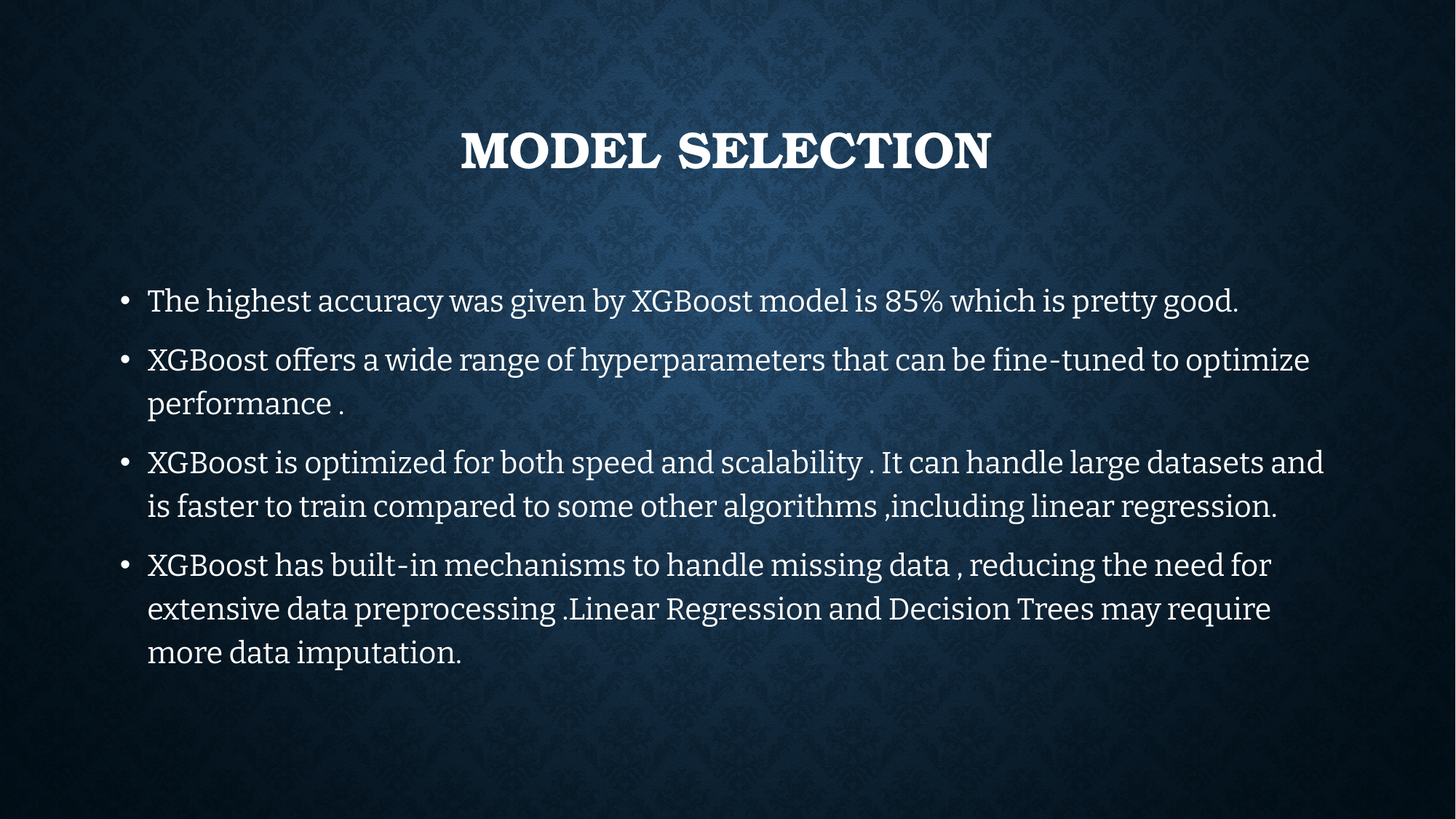

# Model selection
The highest accuracy was given by XGBoost model is 85% which is pretty good.
XGBoost offers a wide range of hyperparameters that can be fine-tuned to optimize performance .
XGBoost is optimized for both speed and scalability . It can handle large datasets and is faster to train compared to some other algorithms ,including linear regression.
XGBoost has built-in mechanisms to handle missing data , reducing the need for extensive data preprocessing .Linear Regression and Decision Trees may require more data imputation.